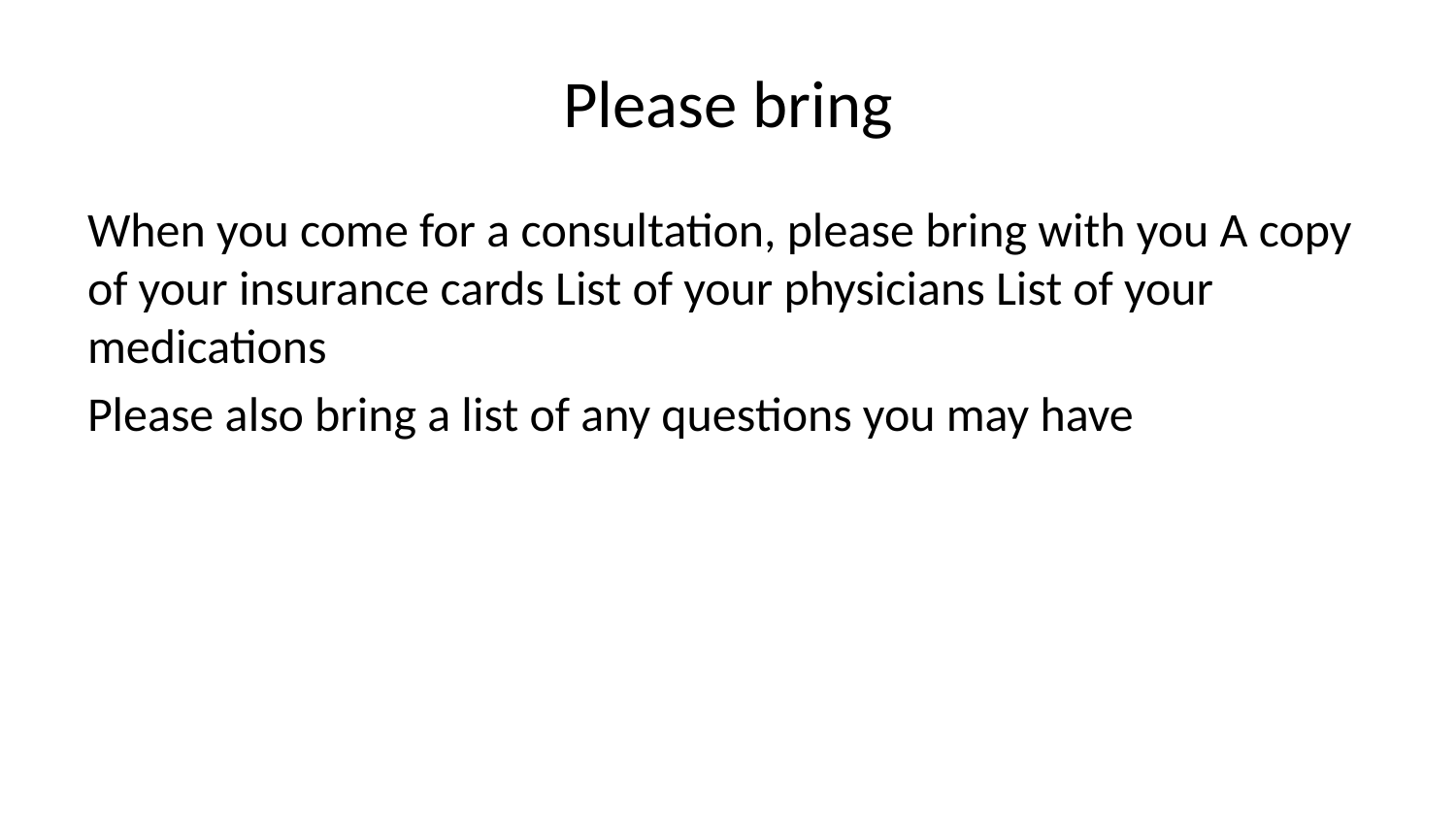

# Please bring
When you come for a consultation, please bring with you A copy of your insurance cards List of your physicians List of your medications
Please also bring a list of any questions you may have